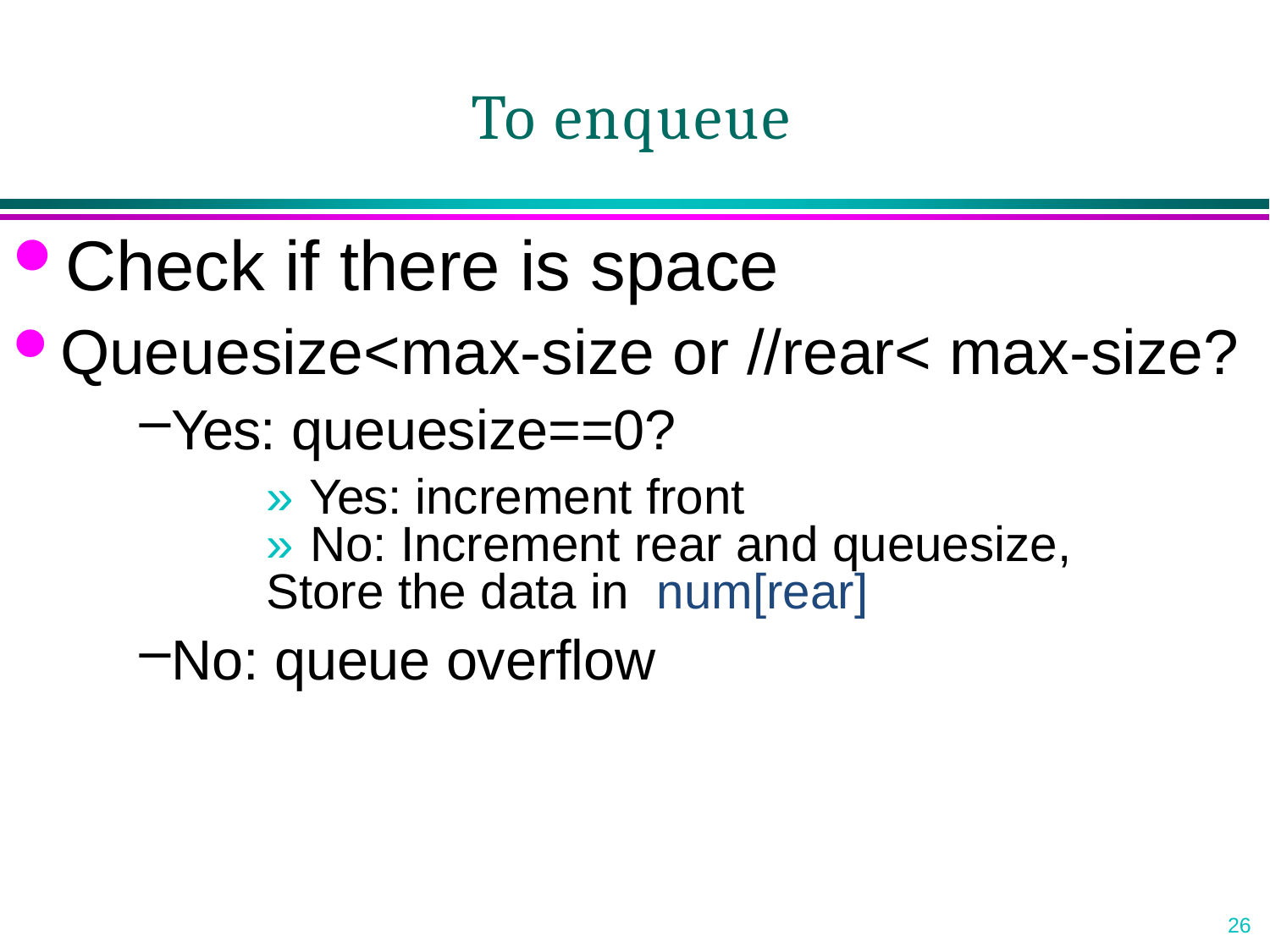

# To enqueue
Check if there is space
Queuesize<max-size or //rear< max-size?
Yes: queuesize==0?
» Yes: increment front
» No: Increment rear and queuesize,
Store the data in  num[rear]
No: queue overflow
26